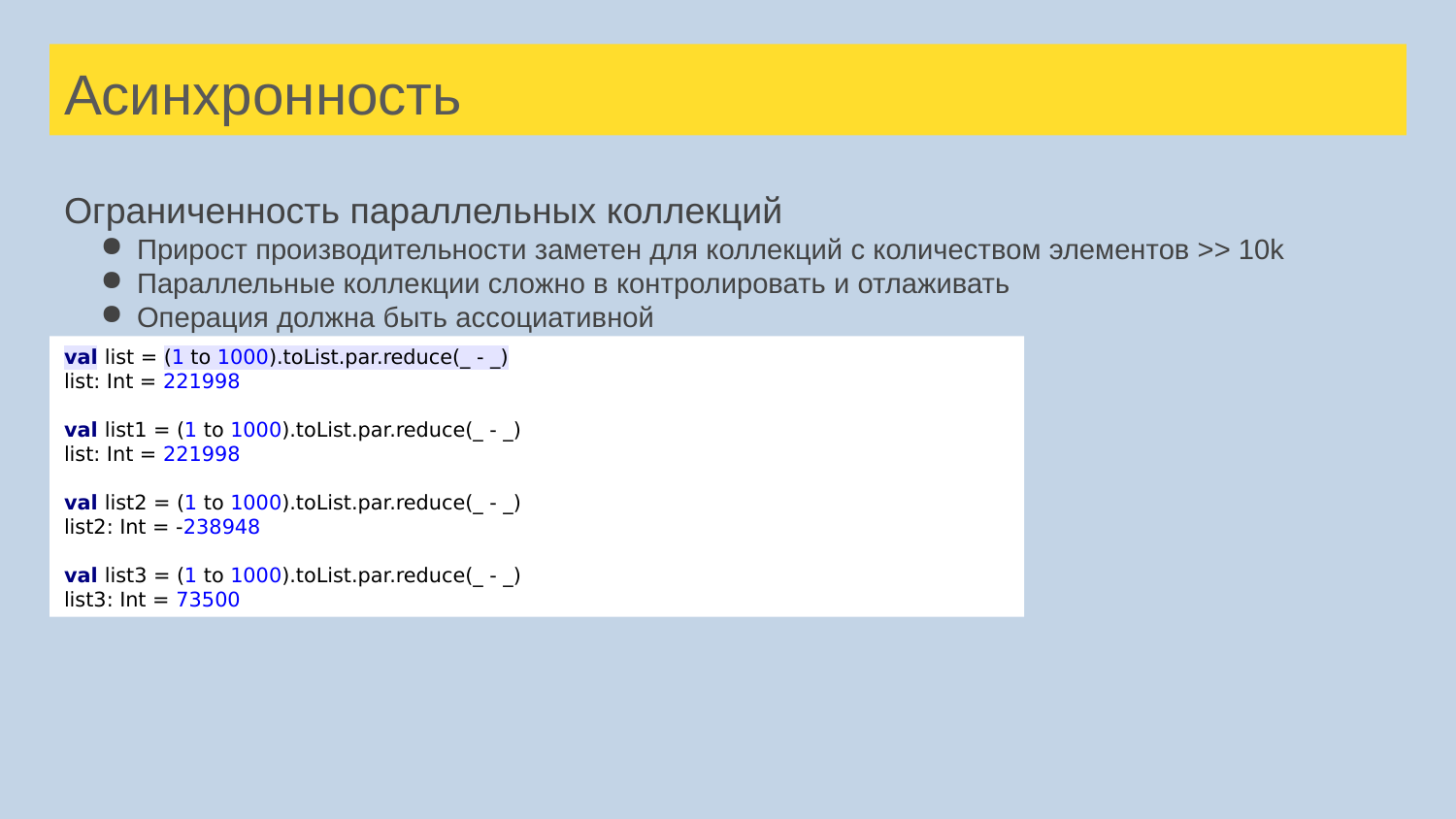

# Асинхронность
Ограниченность параллельных коллекций
Прирост производительности заметен для коллекций с количеством элементов >> 10k
Параллельные коллекции сложно в контролировать и отлаживать
Операция должна быть ассоциативной

val list = (1 to 1000).toList.par.reduce(_ - _)
list: Int = 221998

val list1 = (1 to 1000).toList.par.reduce(_ - _)
list: Int = 221998

val list2 = (1 to 1000).toList.par.reduce(_ - _)
list2: Int = -238948

val list3 = (1 to 1000).toList.par.reduce(_ - _)
list3: Int = 73500